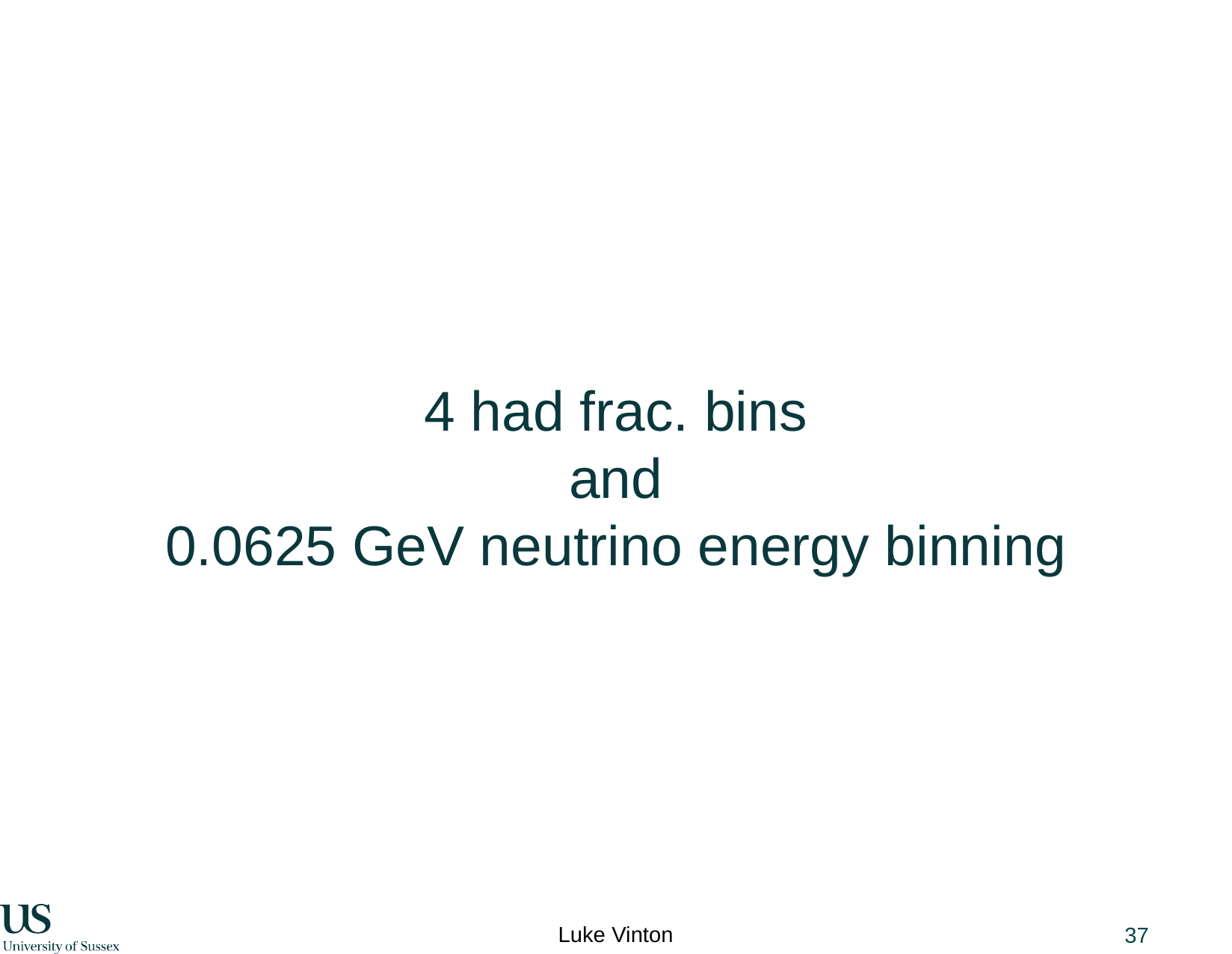

# 4 had frac. bins and 0.0625 GeV neutrino energy binning